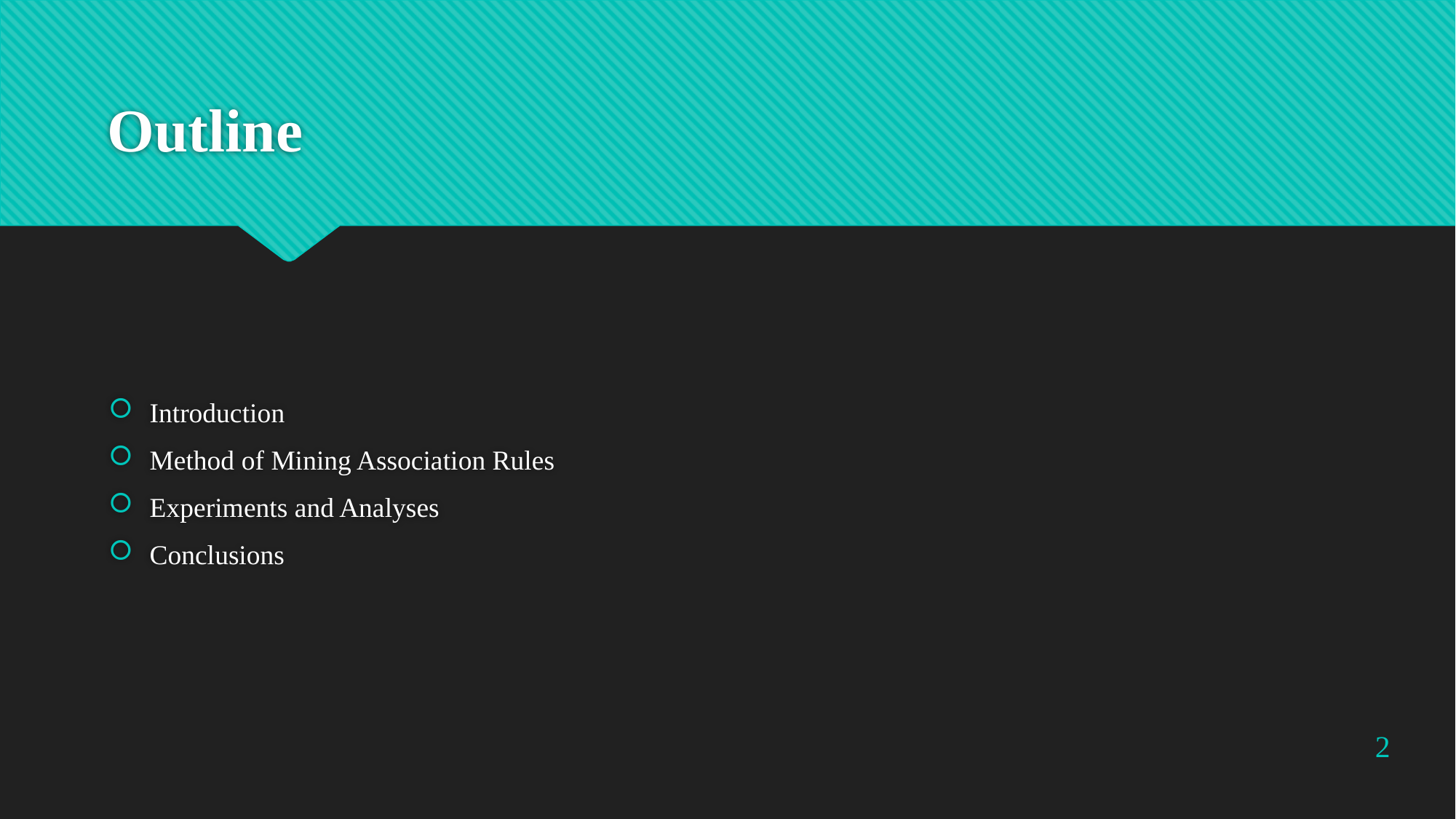

# Outline
Introduction
Method of Mining Association Rules
Experiments and Analyses
Conclusions
2